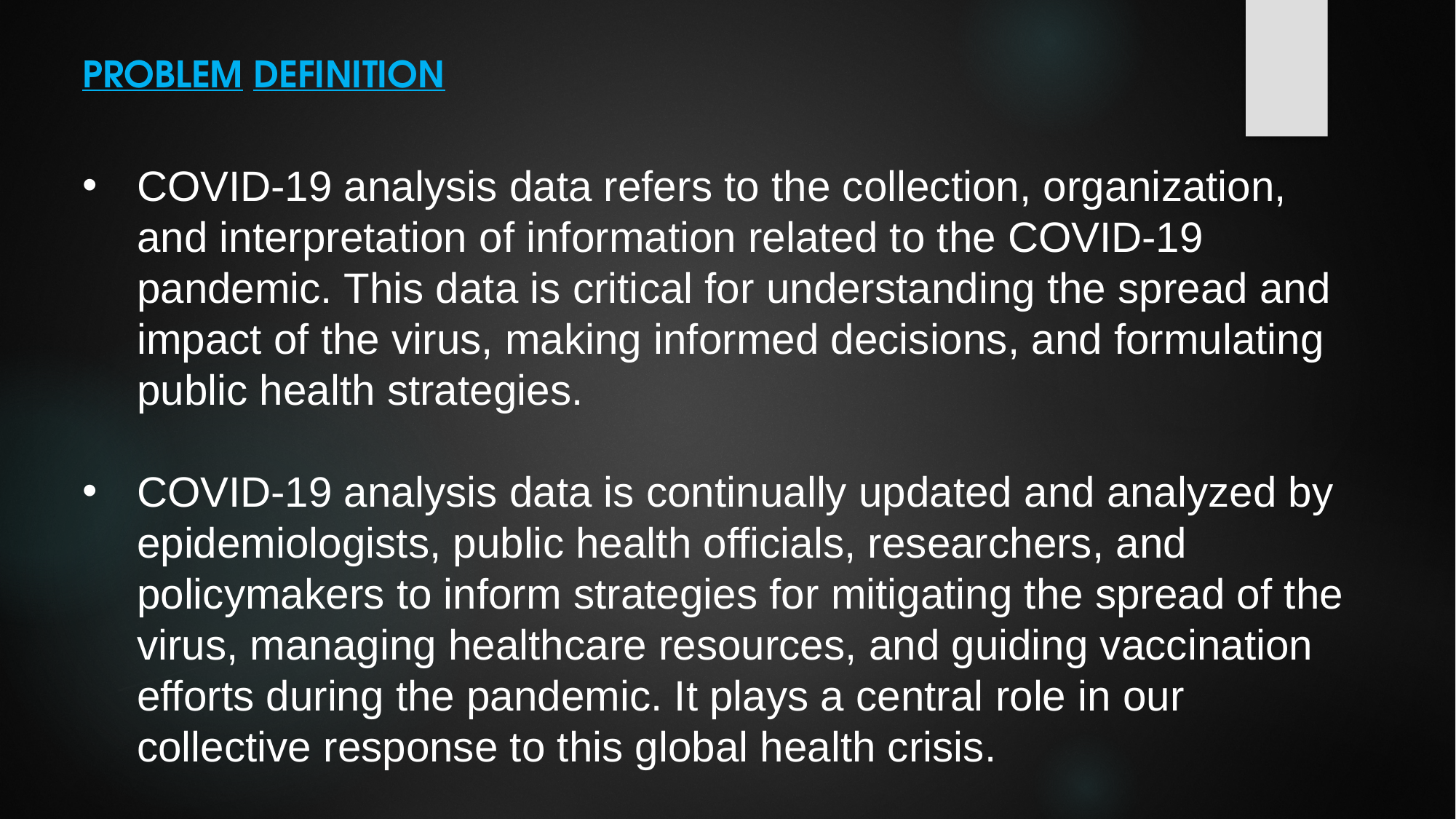

PROBLEM DEFINITION
COVID-19 analysis data refers to the collection, organization, and interpretation of information related to the COVID-19 pandemic. This data is critical for understanding the spread and impact of the virus, making informed decisions, and formulating public health strategies.

COVID-19 analysis data is continually updated and analyzed by epidemiologists, public health officials, researchers, and policymakers to inform strategies for mitigating the spread of the virus, managing healthcare resources, and guiding vaccination efforts during the pandemic. It plays a central role in our collective response to this global health crisis.